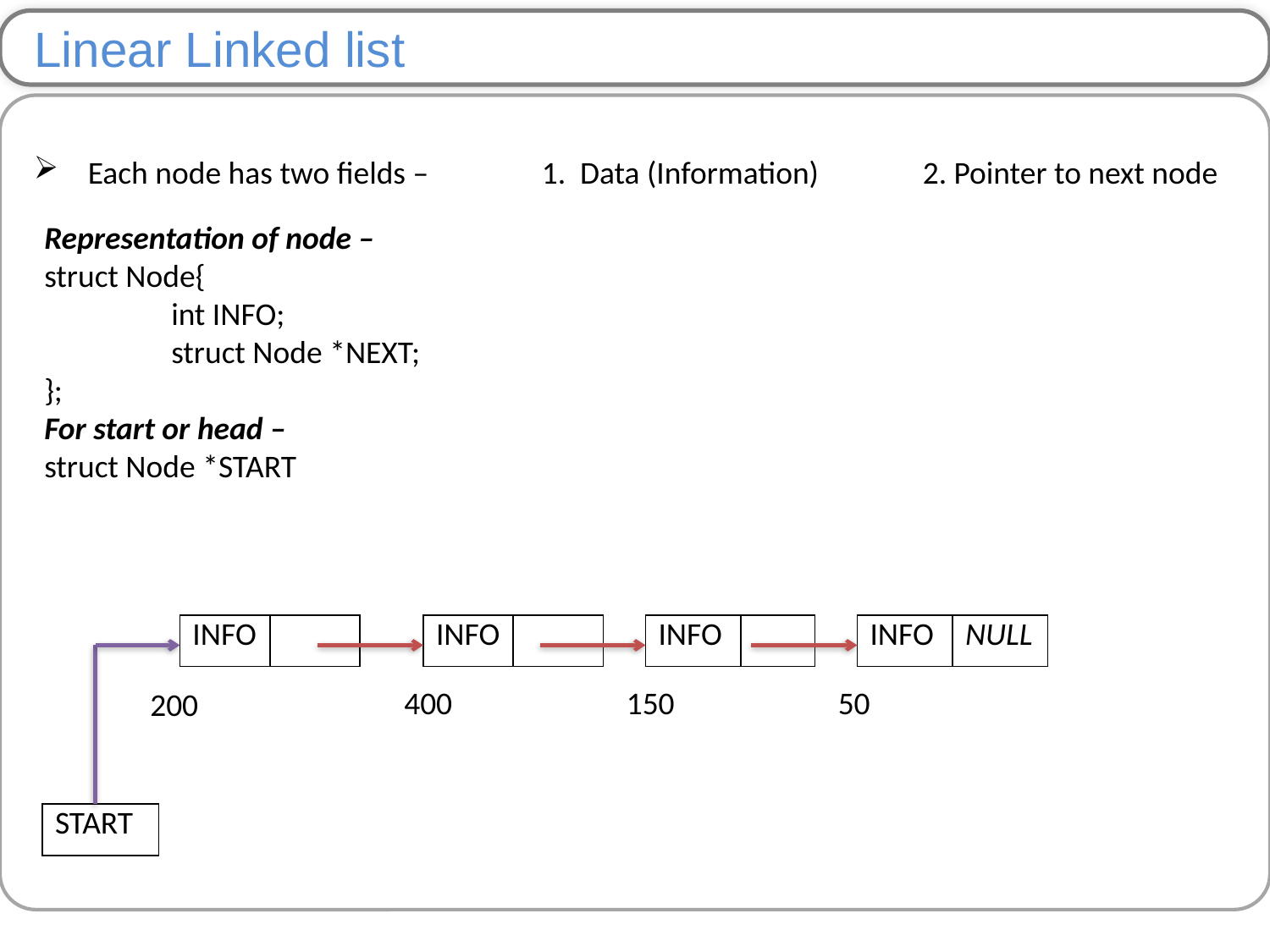

Linear Linked list

    Each node has two fields – 	1.  Data (Information)	2. Pointer to next node

Representation of node –
struct Node{
	int INFO;
	struct Node *NEXT;
};
For start or head –
struct Node *START
| INFO |  |
| --- | --- |
| INFO |  |
| --- | --- |
| INFO |  |
| --- | --- |
| INFO | NULL |
| --- | --- |
400
150
50
200
| START |
| --- |